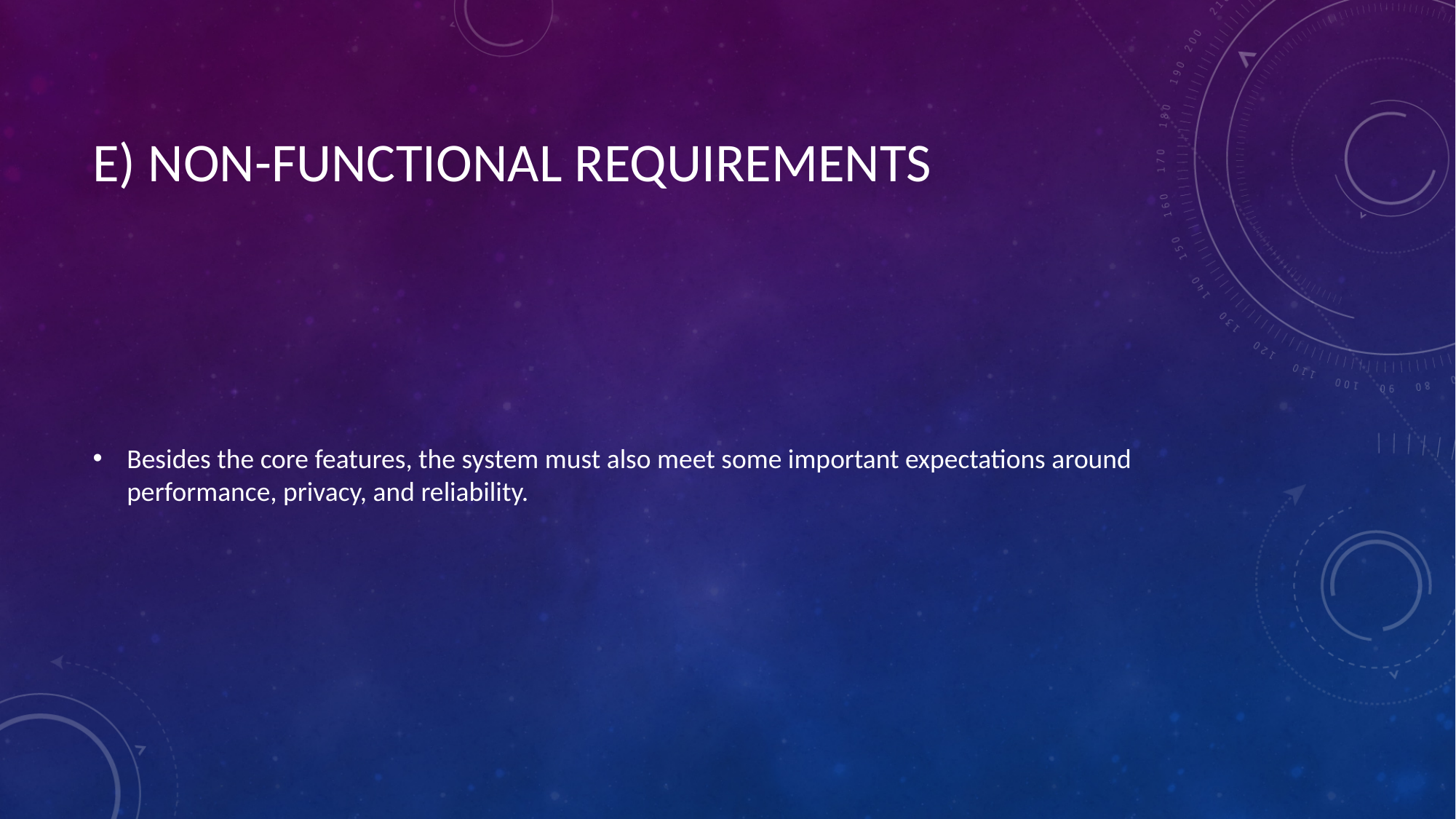

# E) Non-Functional Requirements
Besides the core features, the system must also meet some important expectations around performance, privacy, and reliability.